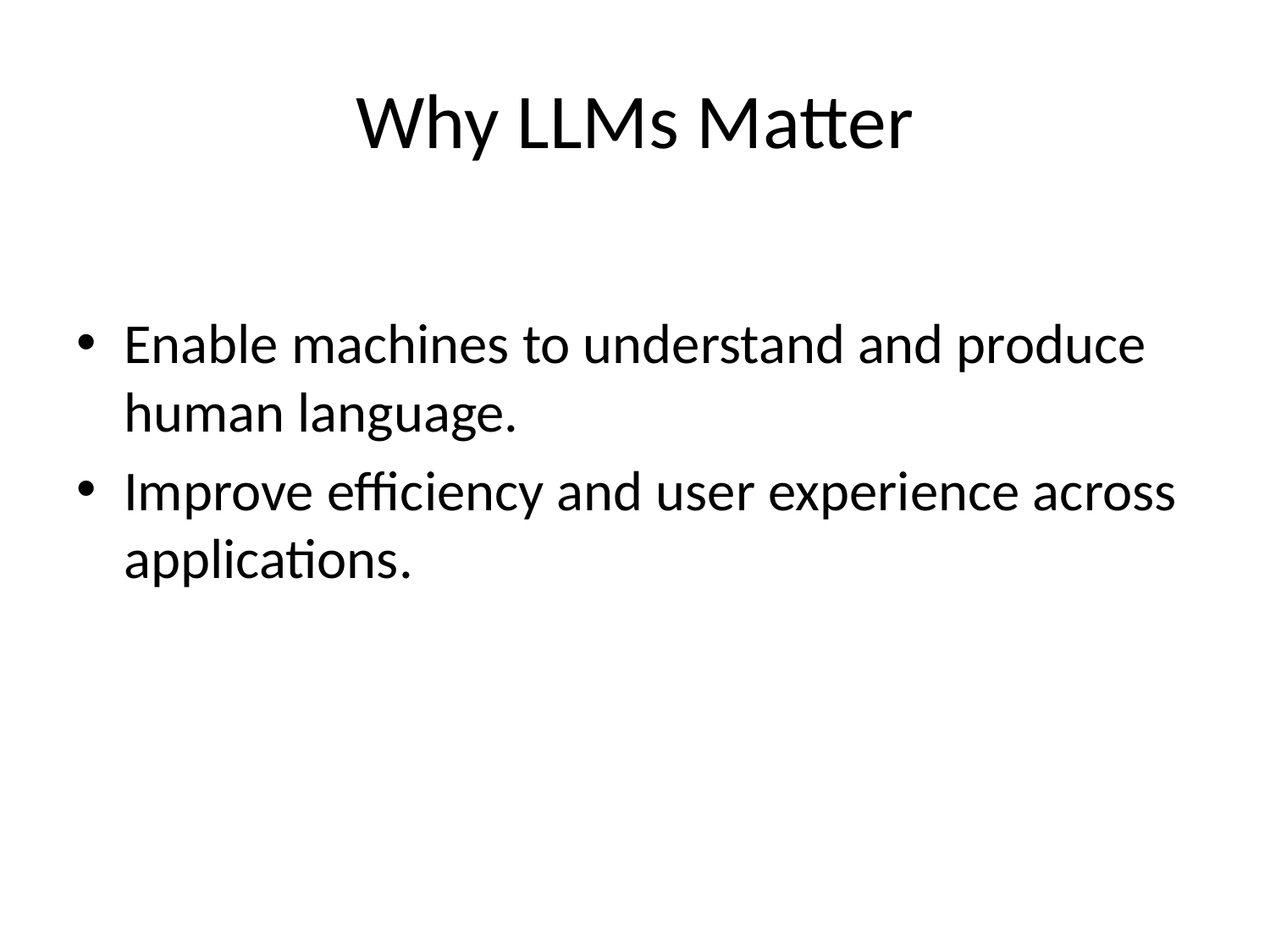

# Why LLMs Matter

Enable machines to understand and produce human language.
Improve efficiency and user experience across applications.